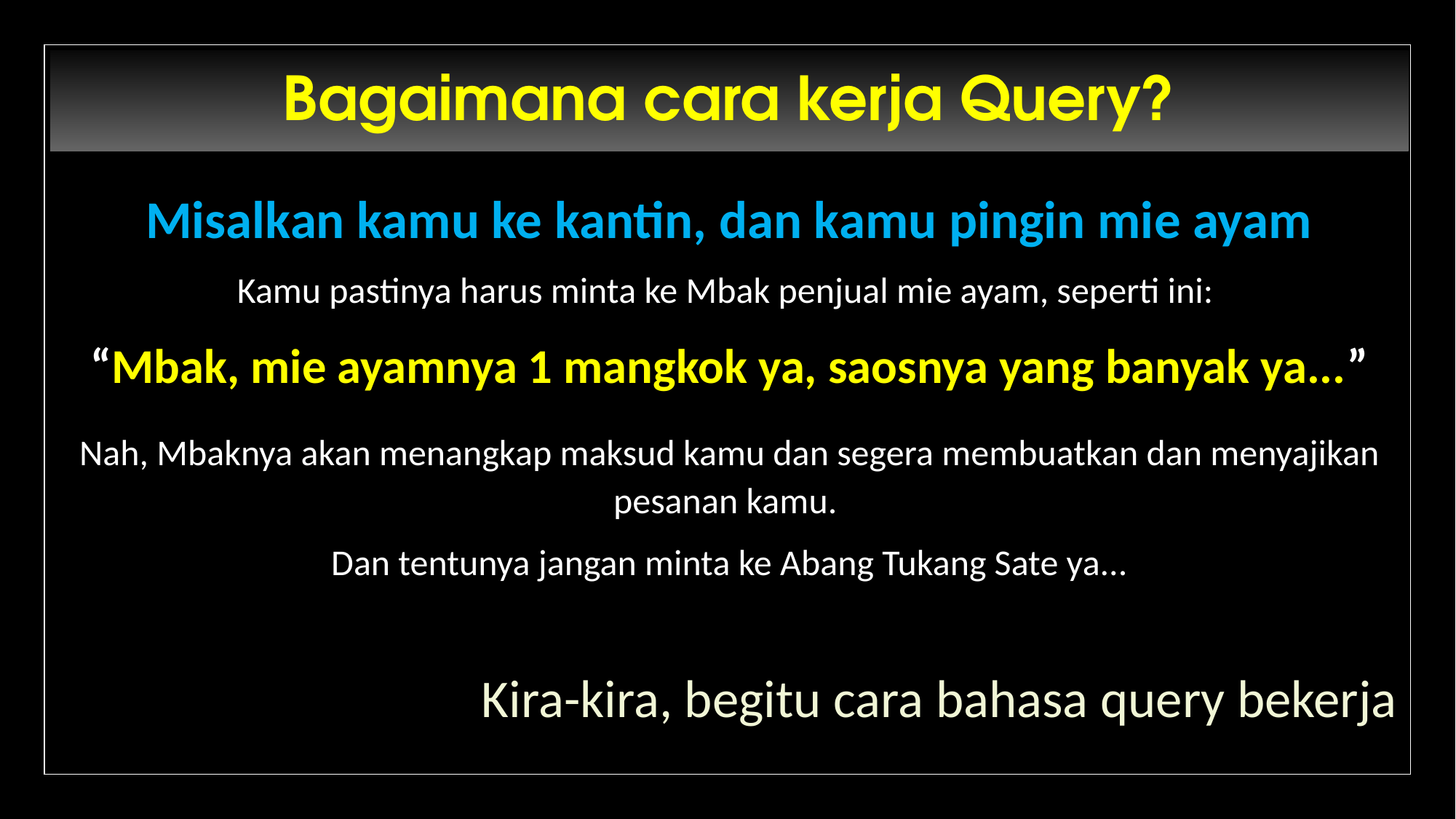

# Bagaimana cara kerja Query?
Misalkan kamu ke kantin, dan kamu pingin mie ayam
Kamu pastinya harus minta ke Mbak penjual mie ayam, seperti ini:
“Mbak, mie ayamnya 1 mangkok ya, saosnya yang banyak ya...”
Nah, Mbaknya akan menangkap maksud kamu dan segera membuatkan dan menyajikan pesanan kamu.
Dan tentunya jangan minta ke Abang Tukang Sate ya...

Kira-kira, begitu cara bahasa query bekerja